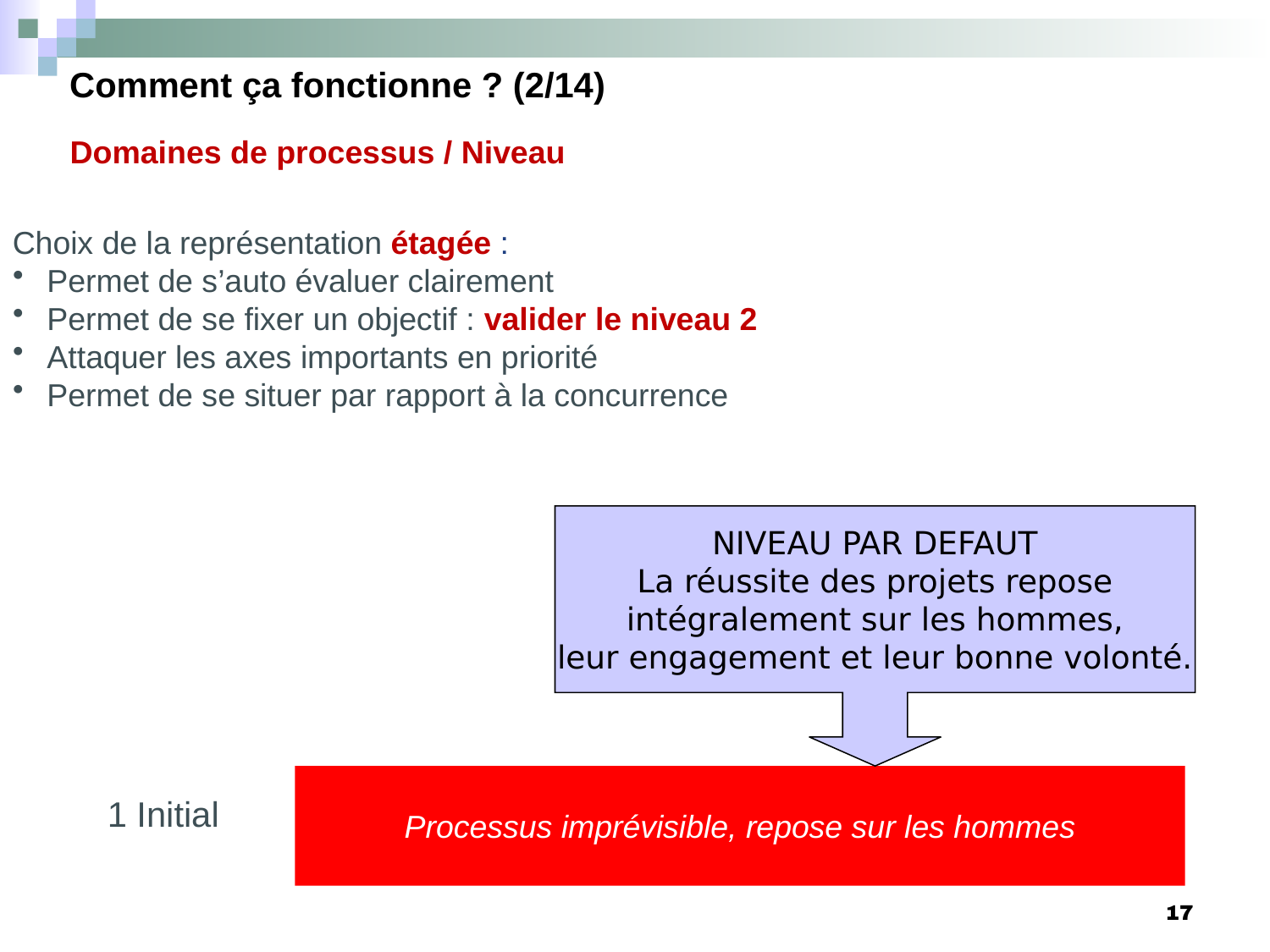

Comment ça fonctionne ? (2/14)
Domaines de processus / Niveau
Choix de la représentation étagée :
Permet de s’auto évaluer clairement
Permet de se fixer un objectif : valider le niveau 2
Attaquer les axes importants en priorité
Permet de se situer par rapport à la concurrence
NIVEAU PAR DEFAUT
La réussite des projets repose
 intégralement sur les hommes,
leur engagement et leur bonne volonté.

1 Initial
Processus imprévisible, repose sur les hommes
17